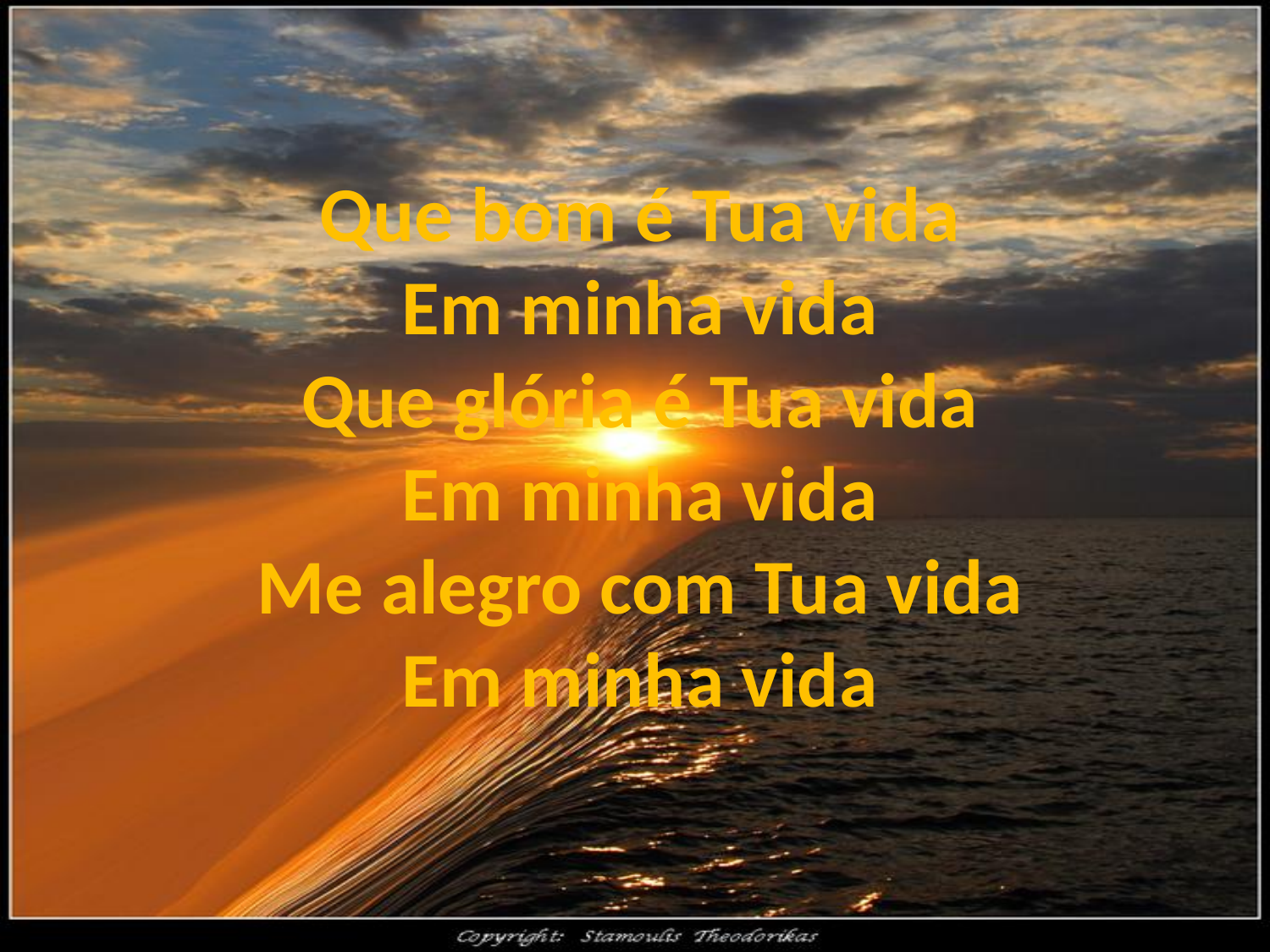

Que bom é Tua vida
Em minha vida
Que glória é Tua vida
Em minha vida
Me alegro com Tua vida
Em minha vida